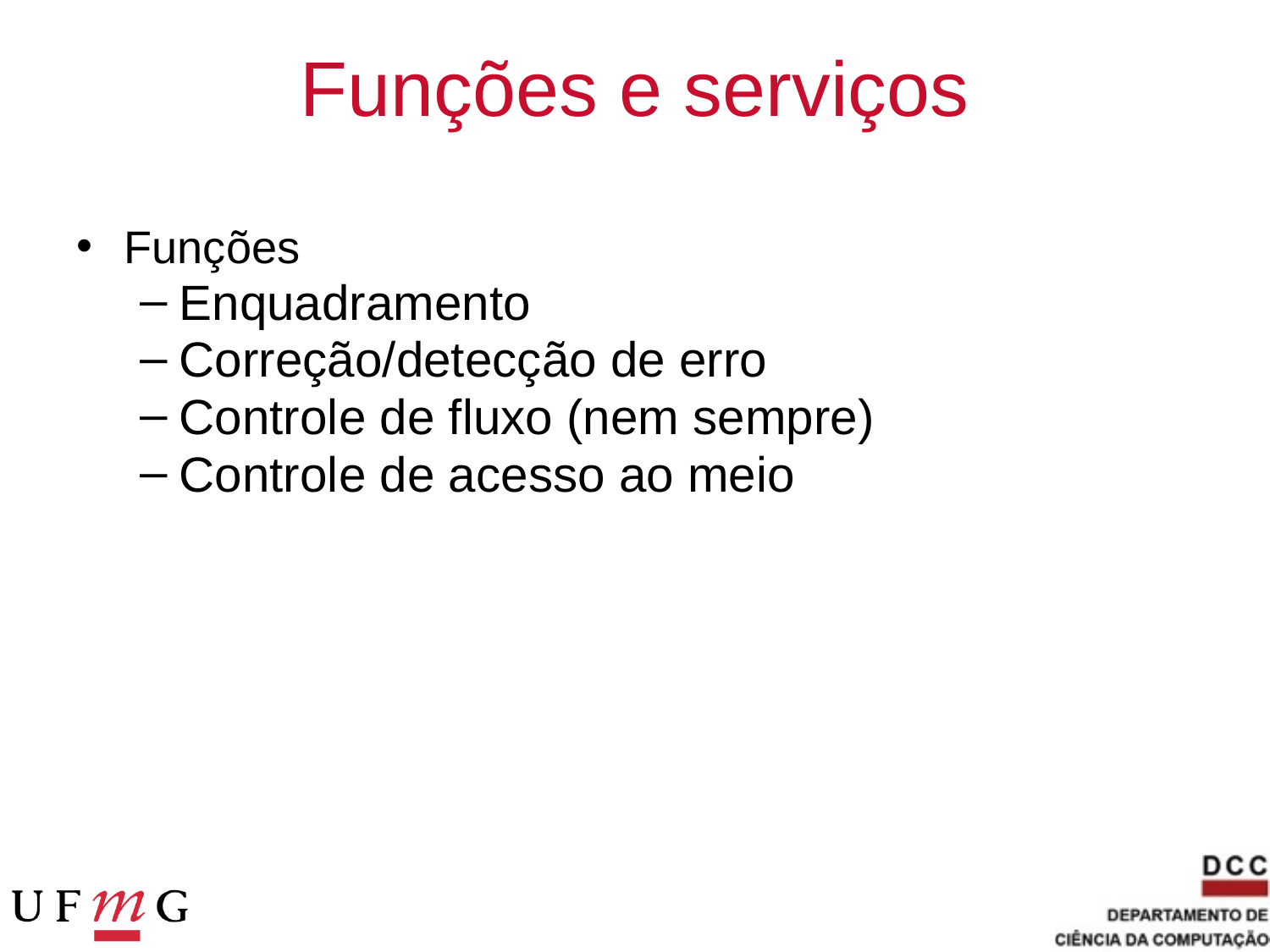

# Funções e serviços
Funções
Enquadramento
Correção/detecção de erro
Controle de fluxo (nem sempre)
Controle de acesso ao meio